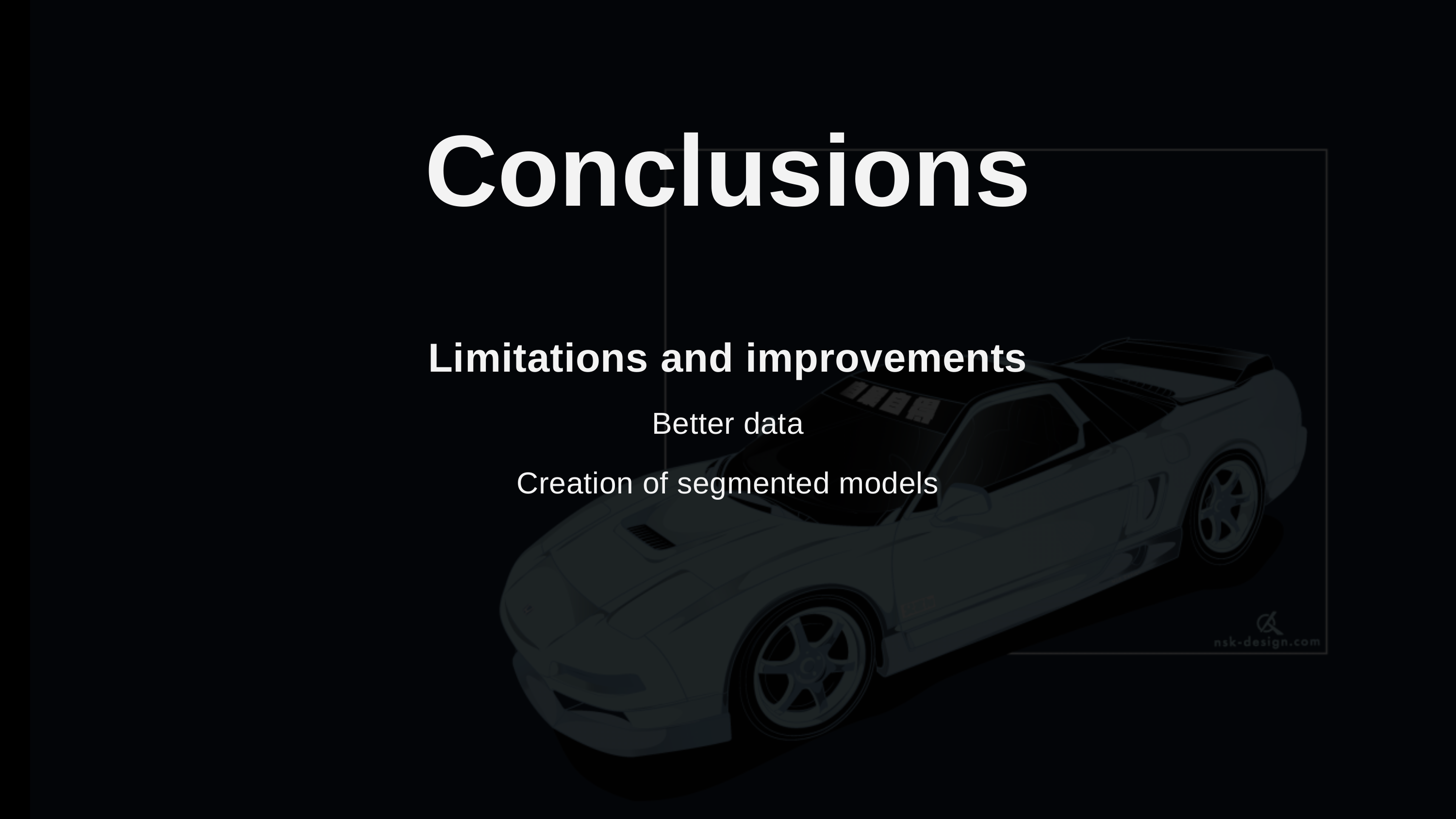

Conclusions
Limitations and improvements
Better data
Creation of segmented models